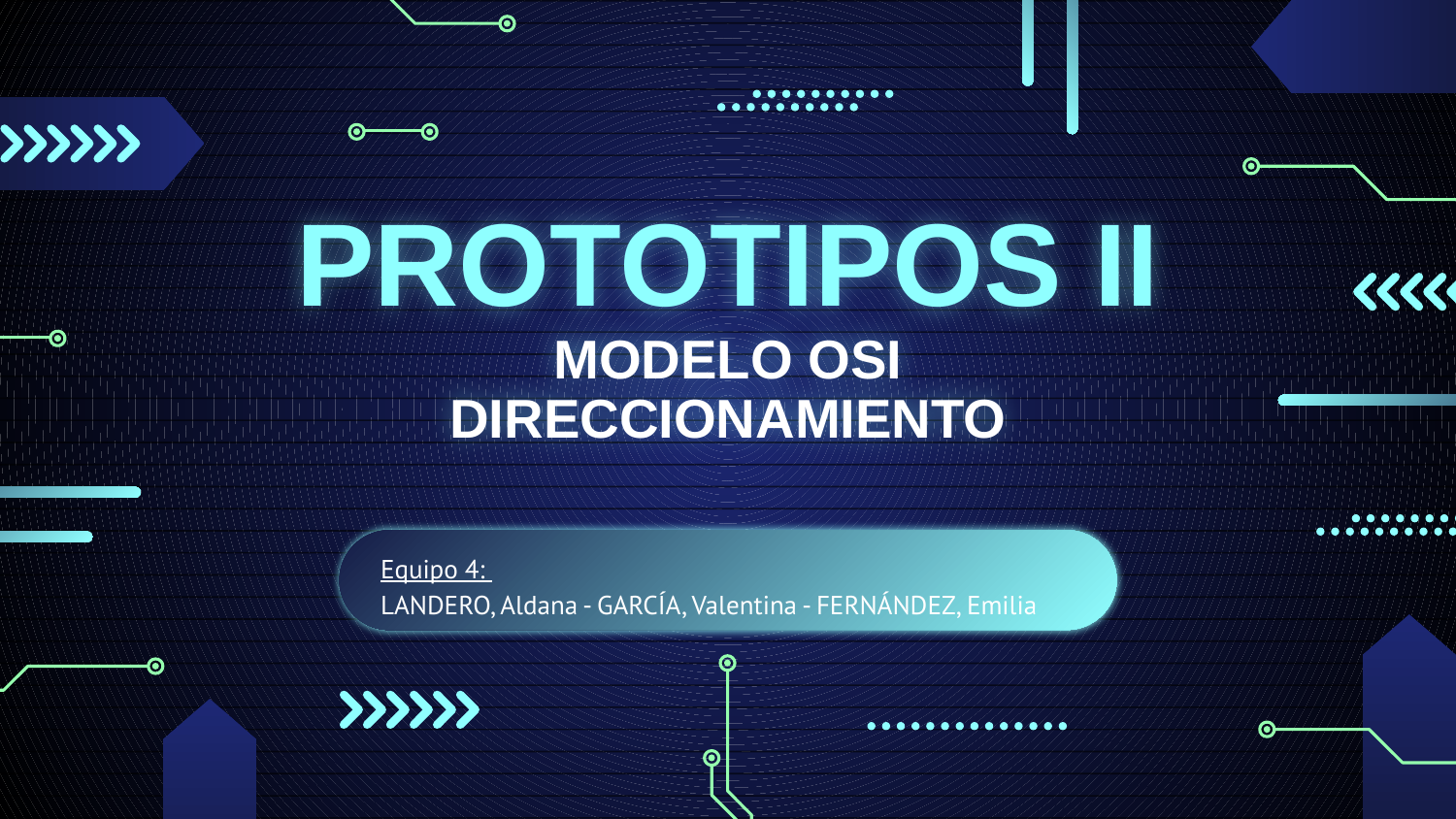

# PROTOTIPOS II
MODELO OSI
DIRECCIONAMIENTO

Equipo 4:
LANDERO, Aldana - GARCÍA, Valentina - FERNÁNDEZ, Emilia